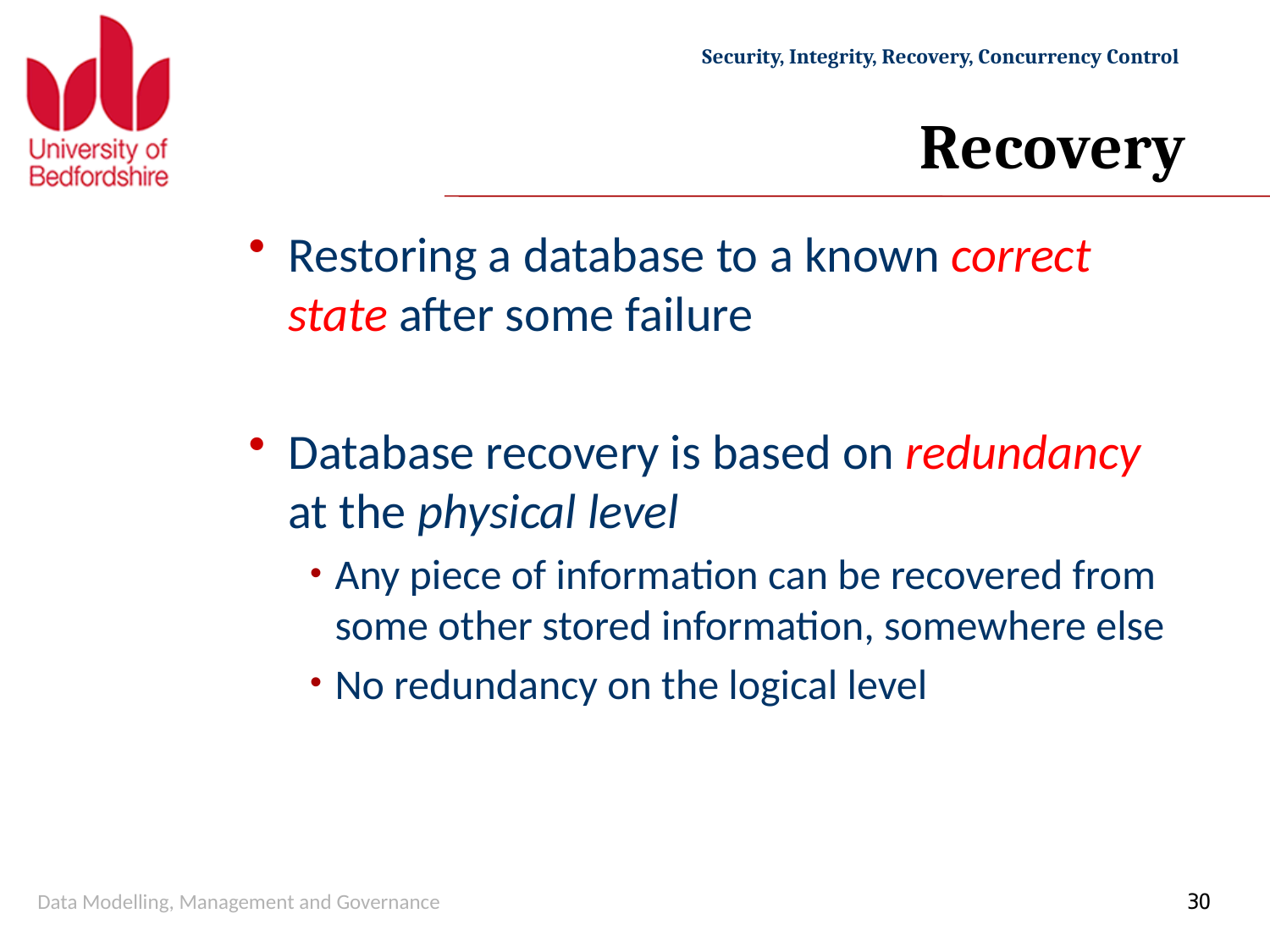

# Recovery
Restoring a database to a known correct state after some failure

Database recovery is based on redundancy at the physical level
Any piece of information can be recovered from some other stored information, somewhere else
No redundancy on the logical level

Data Modelling, Management and Governance